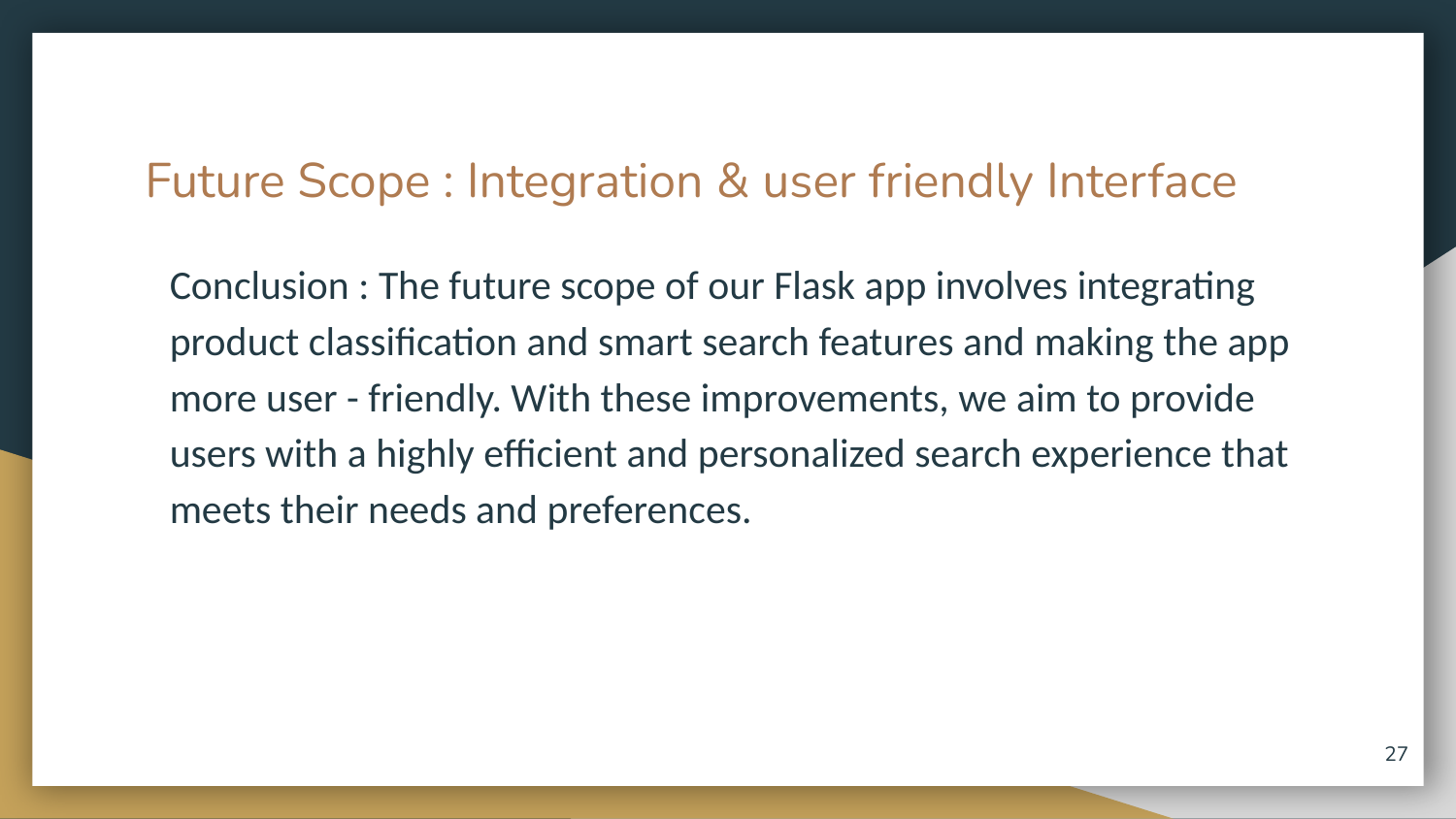

# Future Scope : Integration & user friendly Interface
Conclusion : The future scope of our Flask app involves integrating product classification and smart search features and making the app more user - friendly. With these improvements, we aim to provide users with a highly efficient and personalized search experience that meets their needs and preferences.
27